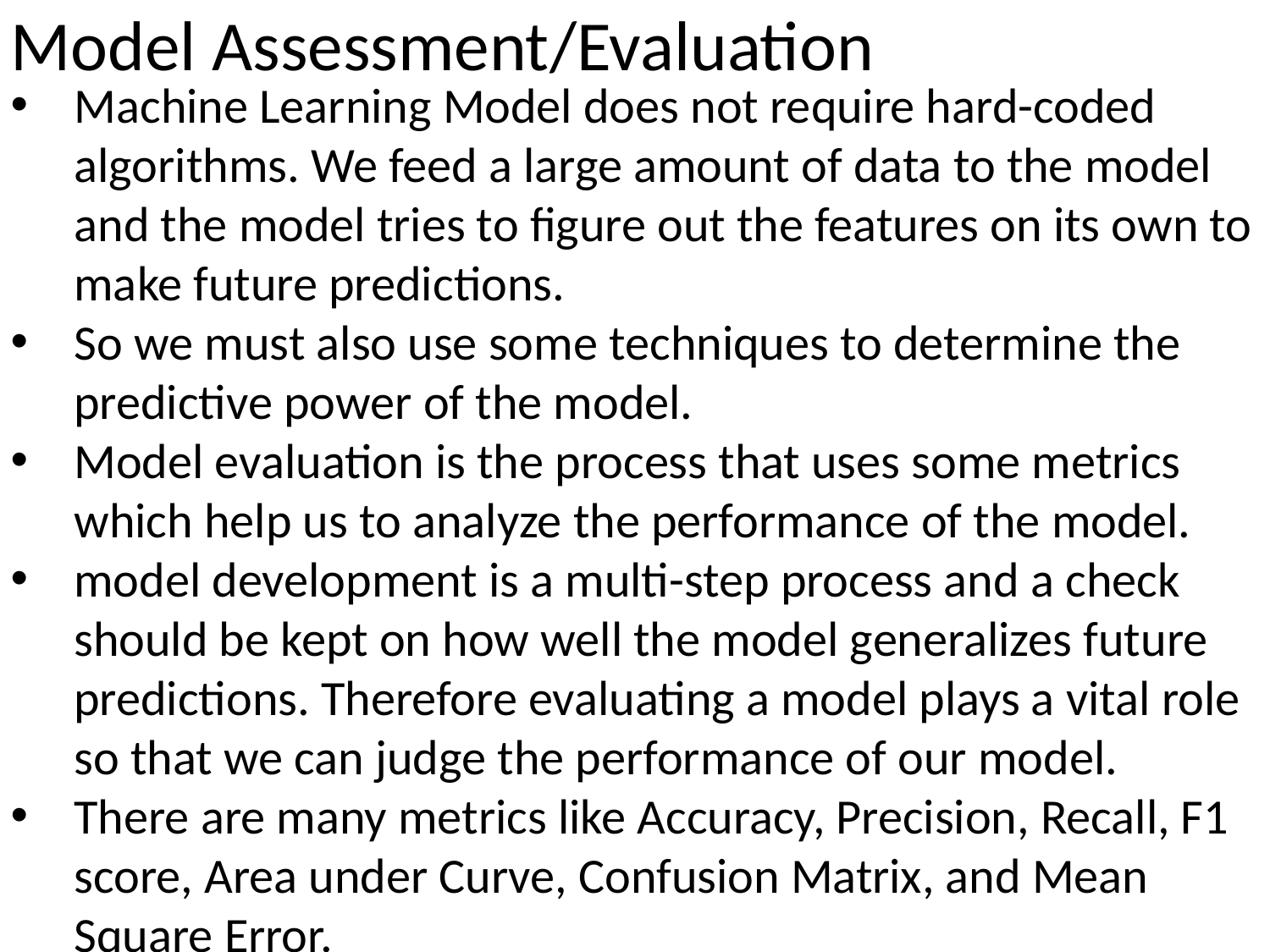

# Model Assessment/Evaluation
Machine Learning Model does not require hard-coded algorithms. We feed a large amount of data to the model and the model tries to figure out the features on its own to make future predictions.
So we must also use some techniques to determine the predictive power of the model.
Model evaluation is the process that uses some metrics which help us to analyze the performance of the model.
model development is a multi-step process and a check should be kept on how well the model generalizes future predictions. Therefore evaluating a model plays a vital role so that we can judge the performance of our model.
There are many metrics like Accuracy, Precision, Recall, F1 score, Area under Curve, Confusion Matrix, and Mean Square Error.